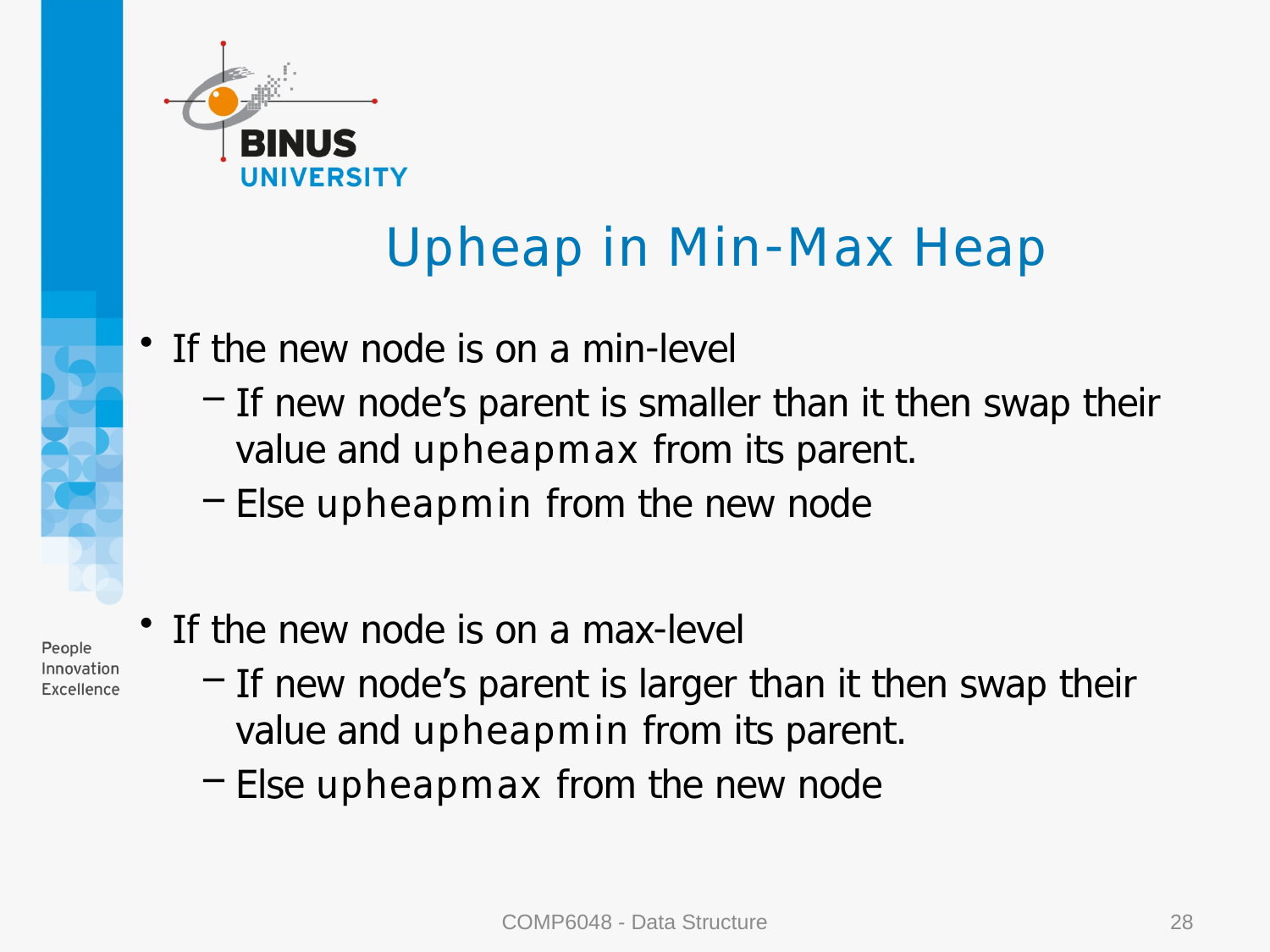

# Upheap in Min-Max Heap
If the new node is on a min-level
If new node’s parent is smaller than it then swap their value and upheapmax from its parent.
Else upheapmin from the new node

If the new node is on a max-level
If new node’s parent is larger than it then swap their value and upheapmin from its parent.
Else upheapmax from the new node
COMP6048 - Data Structure
28